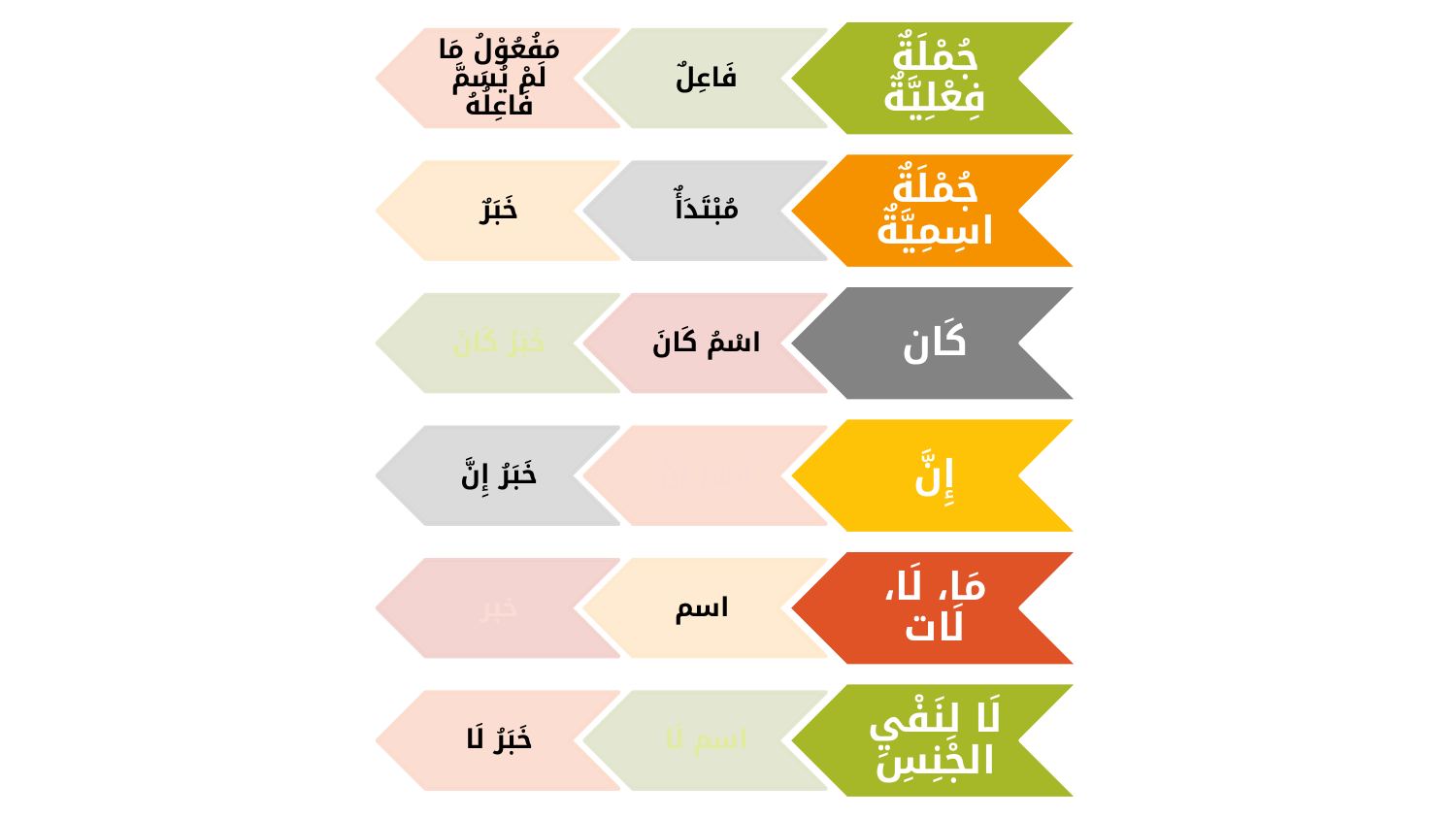

جُمْلَةٌ فِعْلِيَّةٌ
فَاعِلٌ
مَفُعُوْلُ مَا لَمْ يُسَمَّ فَاعِلُهُ
جُمْلَةٌ اسِمِيَّةٌ
مُبْتَدَأٌ
خَبَرٌ
كَان
اسْمُ كَانَ
خَبَرُ كَانَ
إِنَّ
اسْمُ إِنَّ
خَبَرُ إِنَّ
مَا، لَا، لَات
اسم
خبر
لَا لِنَفْيِ الجْنِسِ
اسم لَا
خَبَرُ لَا